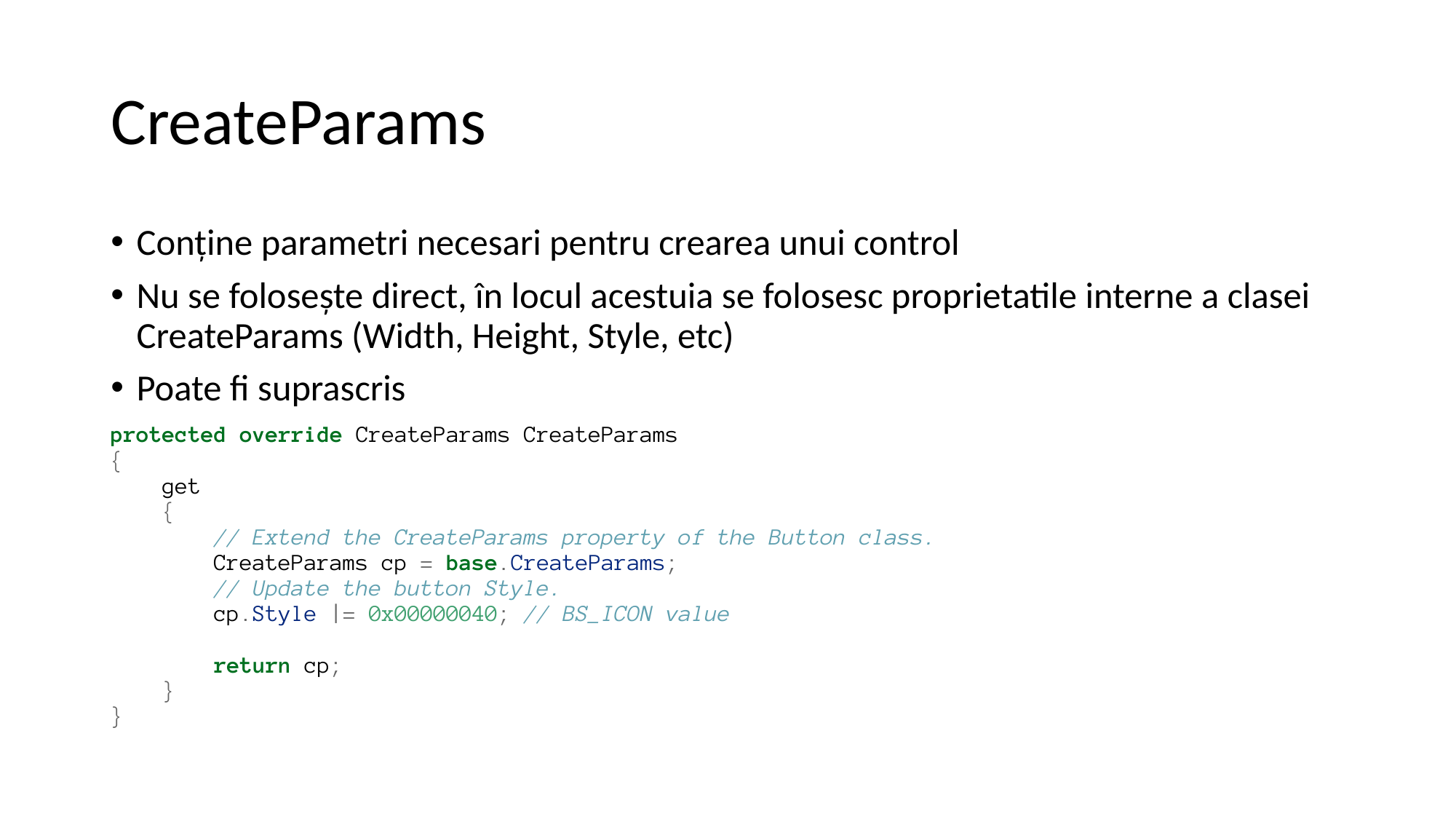

# CreateParams
Conține parametri necesari pentru crearea unui control
Nu se folosește direct, în locul acestuia se folosesc proprietatile interne a clasei CreateParams (Width, Height, Style, etc)
Poate fi suprascris
protected override CreateParams CreateParams
{
    get
    {
        // Extend the CreateParams property of the Button class.
        CreateParams cp = base.CreateParams;
        // Update the button Style.
        cp.Style |= 0x00000040; // BS_ICON value
        return cp;
    }
}